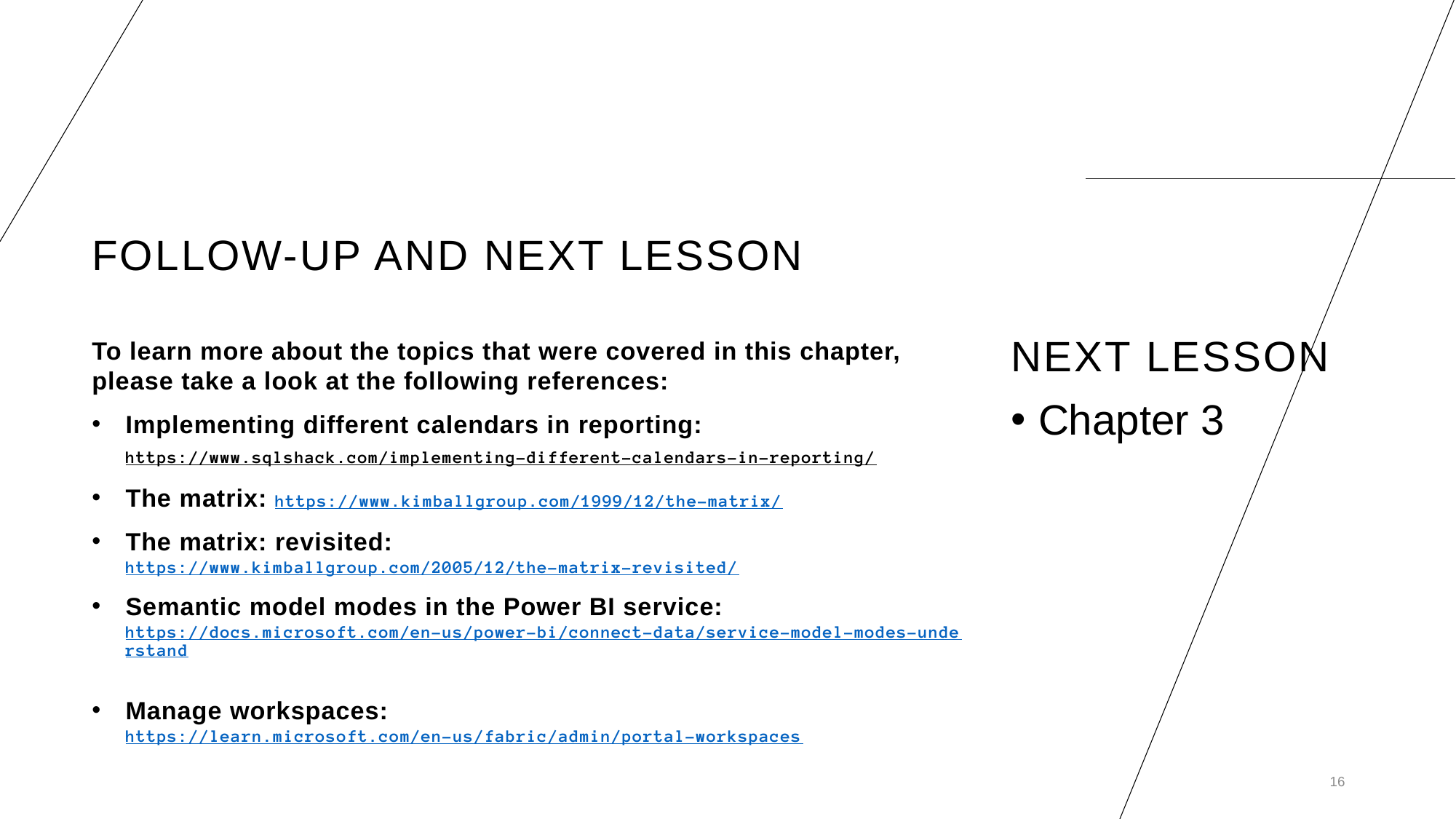

# Follow-up and Next lesson
NEXT LESSON
To learn more about the topics that were covered in this chapter, please take a look at the following references:
Implementing different calendars in reporting: https://www.sqlshack.com/implementing-different-calendars-in-reporting/
The matrix: https://www.kimballgroup.com/1999/12/the-matrix/
The matrix: revisited: https://www.kimballgroup.com/2005/12/the-matrix-revisited/
Semantic model modes in the Power BI service: https://docs.microsoft.com/en-us/power-bi/connect-data/service-model-modes-understand
Manage workspaces: https://learn.microsoft.com/en-us/fabric/admin/portal-workspaces
Chapter 3
16